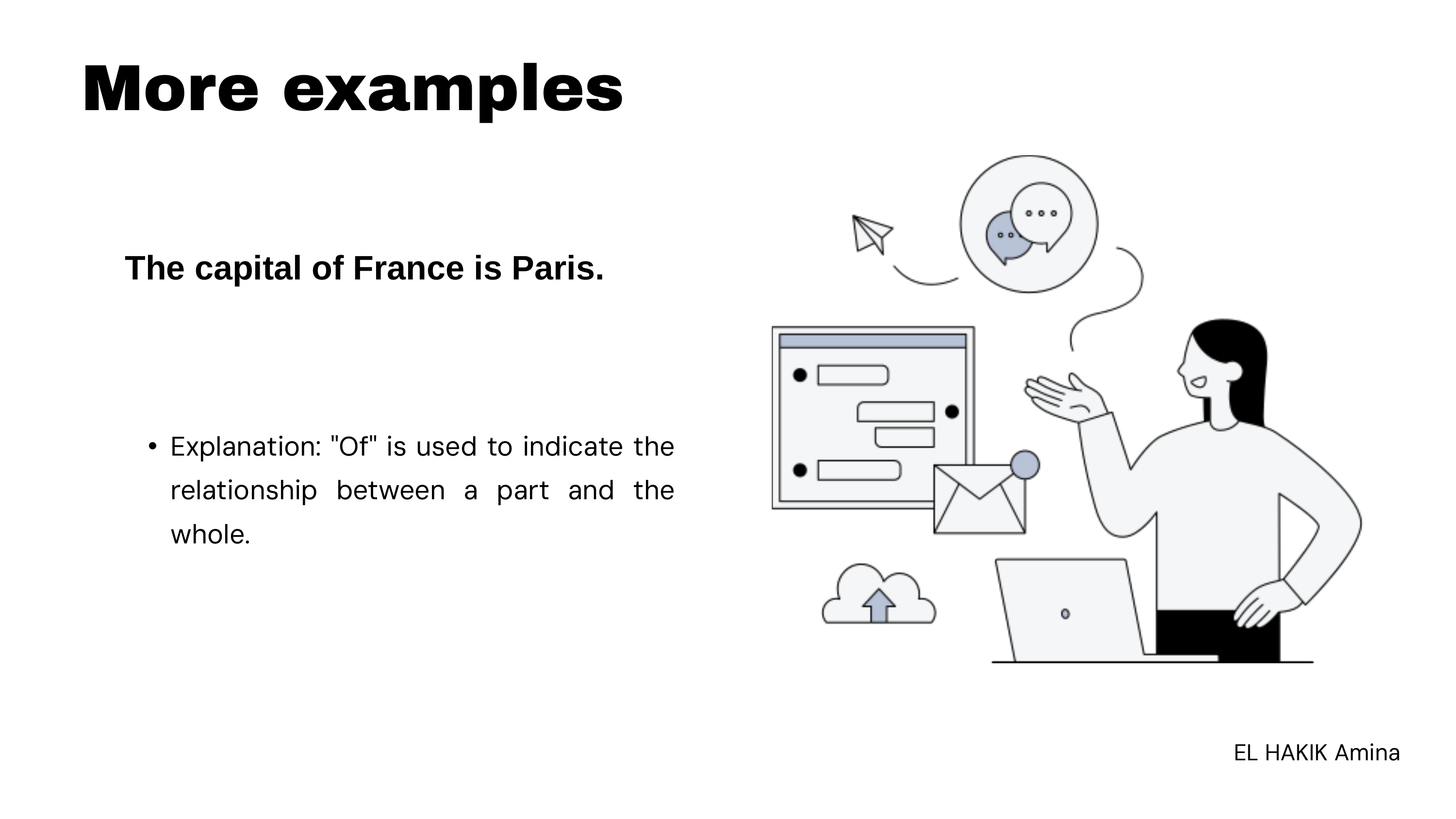

More examples

The capital of France is Paris.

Explanation: "Of" is used to indicate the relationship between a part and the whole.

EL HAKIK Amina